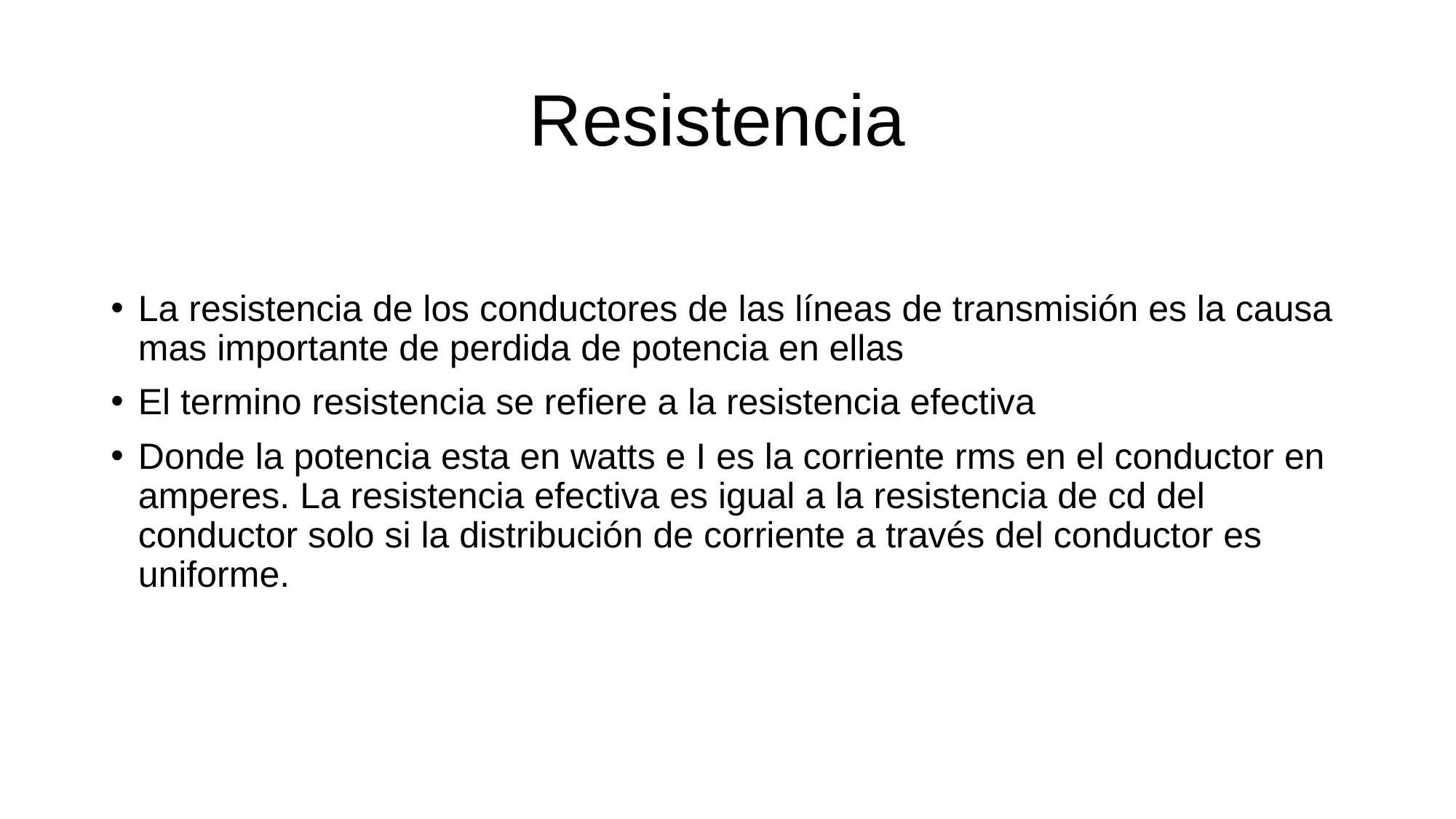

# Resistencia
La resistencia de los conductores de las líneas de transmisión es la causa mas importante de perdida de potencia en ellas
El termino resistencia se refiere a la resistencia efectiva
Donde la potencia esta en watts e I es la corriente rms en el conductor en amperes. La resistencia efectiva es igual a la resistencia de cd del conductor solo si la distribución de corriente a través del conductor es uniforme.